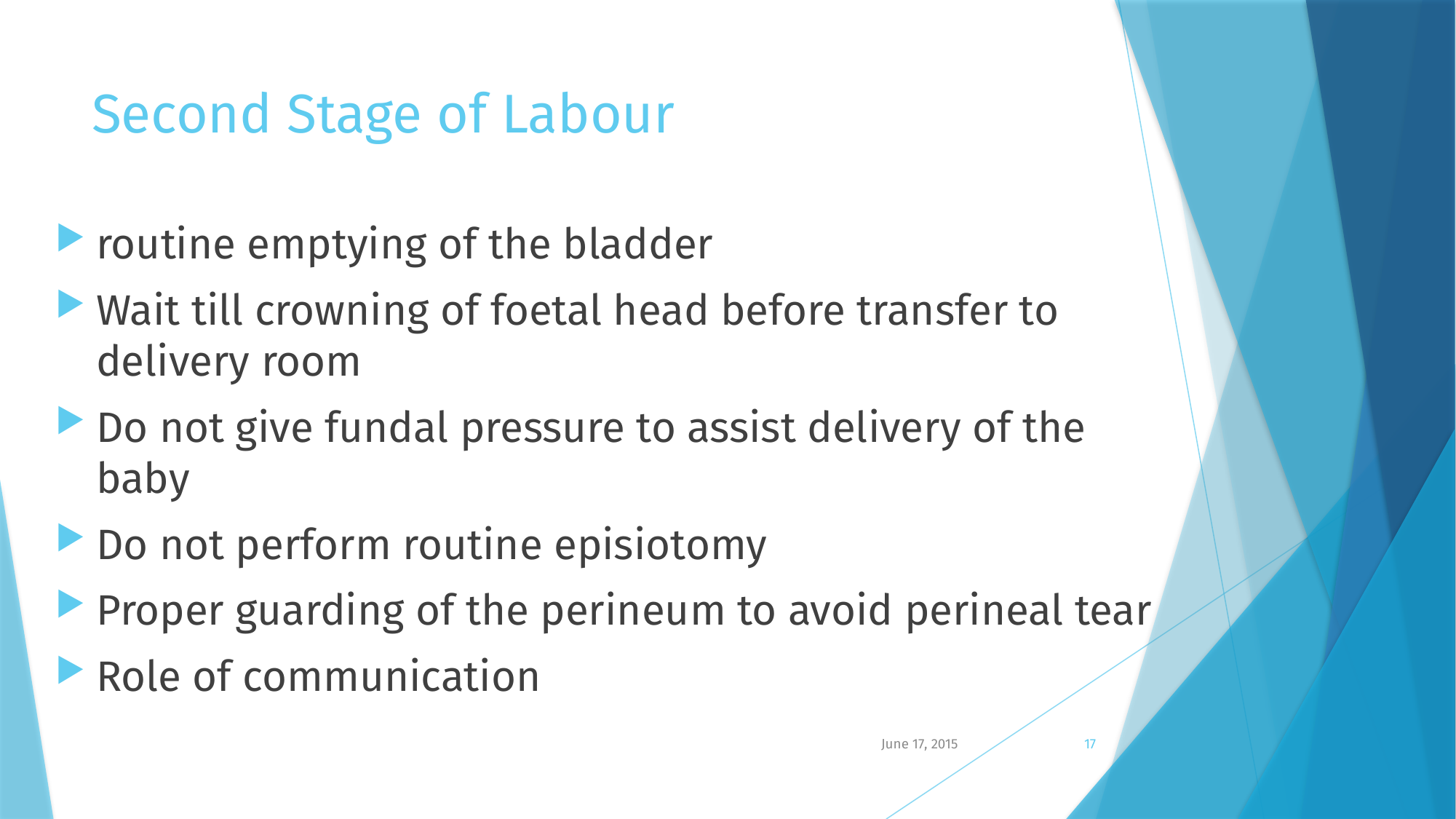

# Second Stage of Labour
routine emptying of the bladder
Wait till crowning of foetal head before transfer to delivery room
Do not give fundal pressure to assist delivery of the baby
Do not perform routine episiotomy
Proper guarding of the perineum to avoid perineal tear
Role of communication

June 17, 2015
17